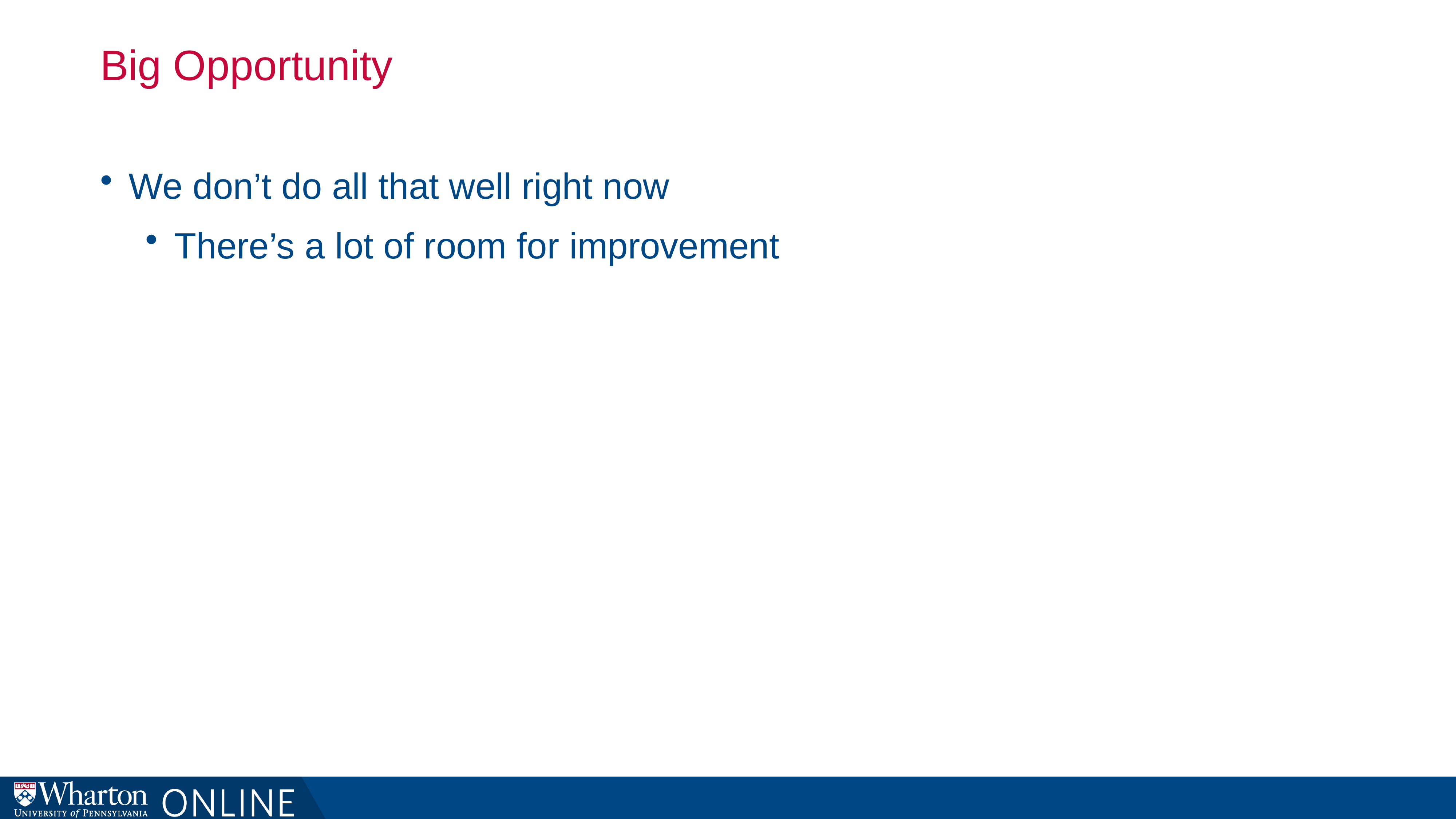

# Big Opportunity
We don’t do all that well right now
There’s a lot of room for improvement